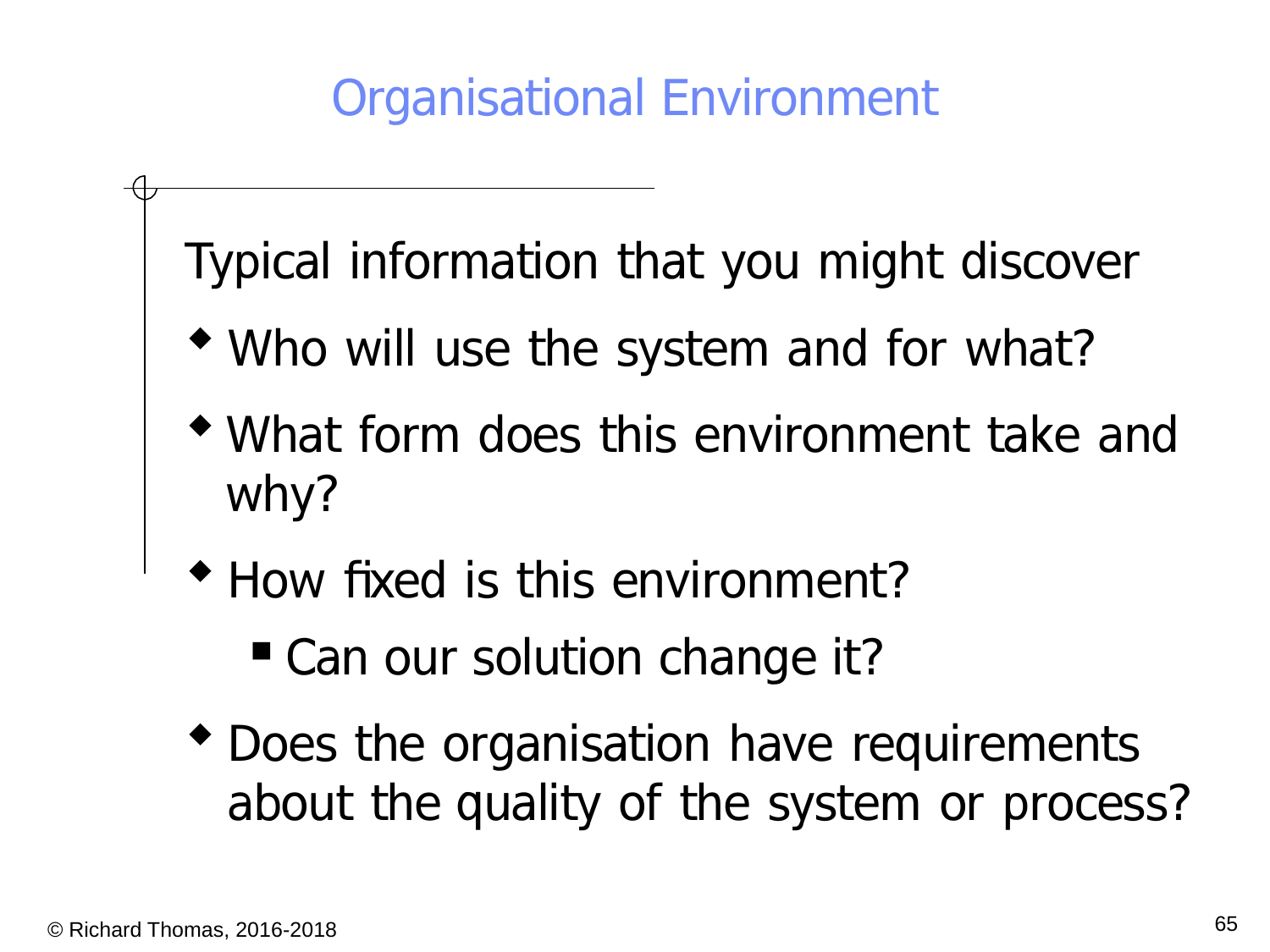

# Organisational Environment

Typical information that you might discover
Who will use the system and for what?
What form does this environment take and why?
How fixed is this environment?
Can our solution change it?
Does the organisation have requirements about the quality of the system or process?
65